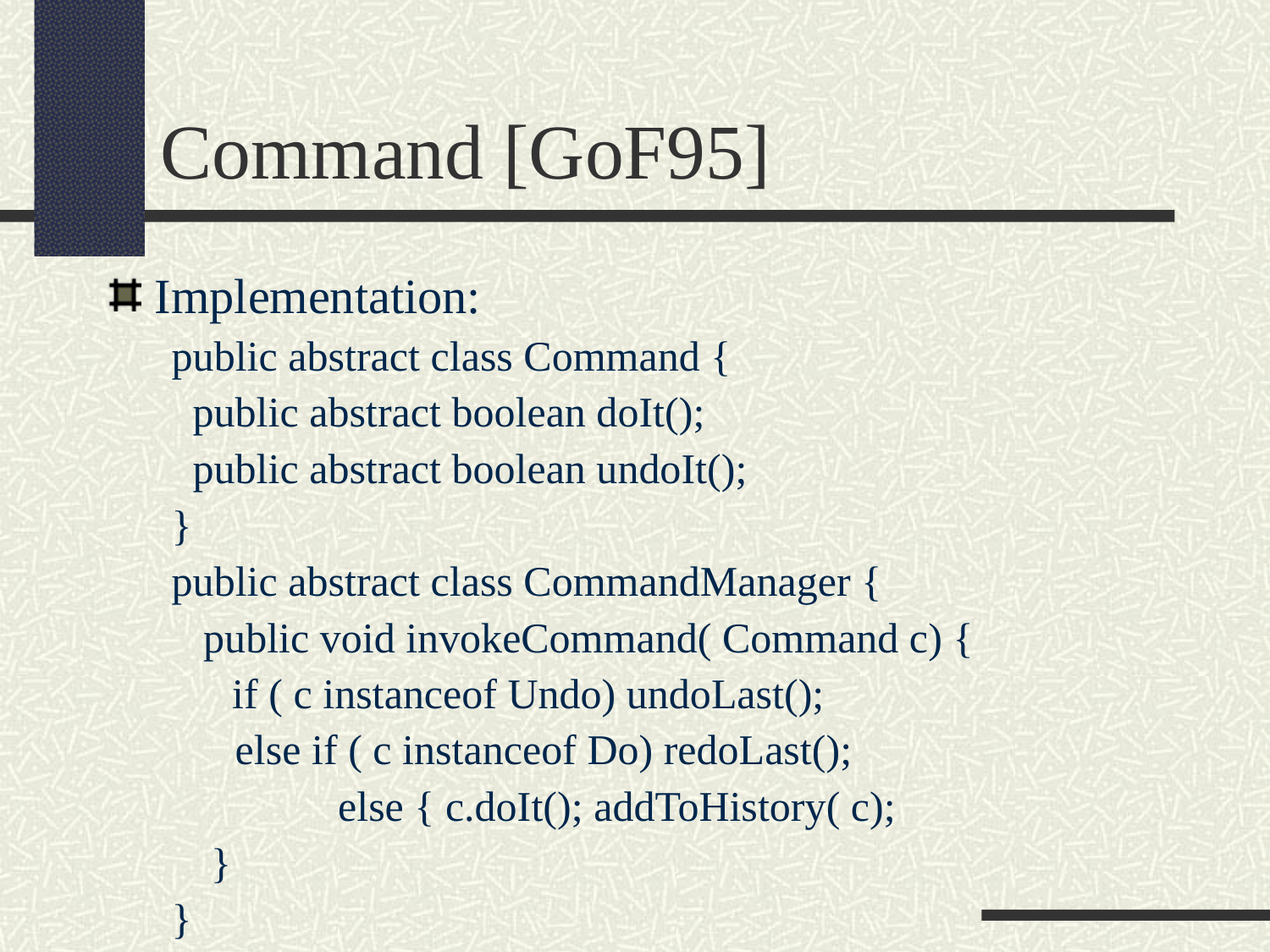

Command [GoF95]
Implementation:
public abstract class Command {
  public abstract boolean doIt();
  public abstract boolean undoIt();
}
public abstract class CommandManager {
   public void invokeCommand( Command c) {
	  if ( c instanceof Undo) undoLast();
      else if ( c instanceof Do) redoLast();
		else { c.doIt(); addToHistory( c);
	}
}